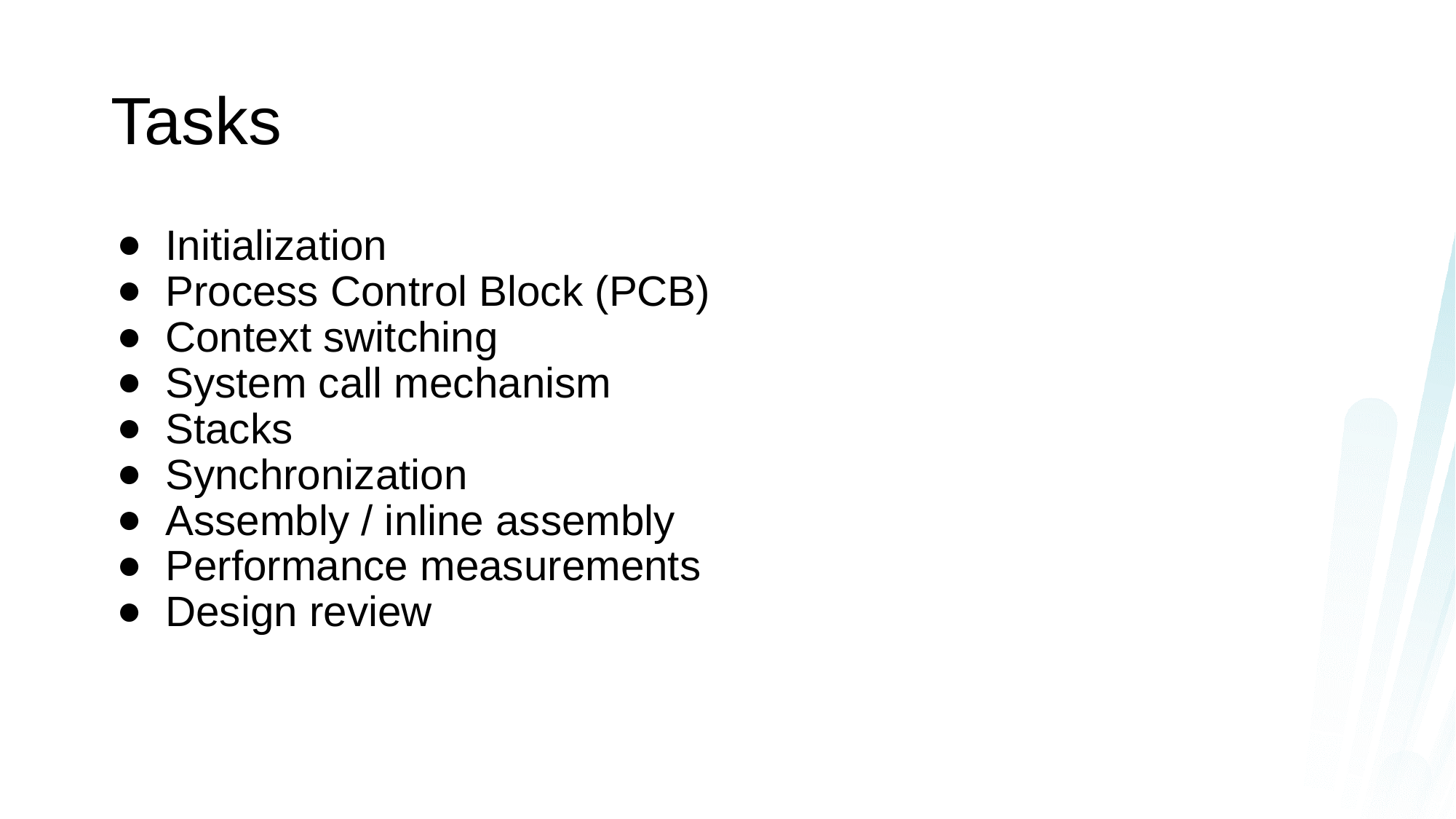

# Tasks
Initialization
Process Control Block (PCB)
Context switching
System call mechanism
Stacks
Synchronization
Assembly / inline assembly
Performance measurements
Design review